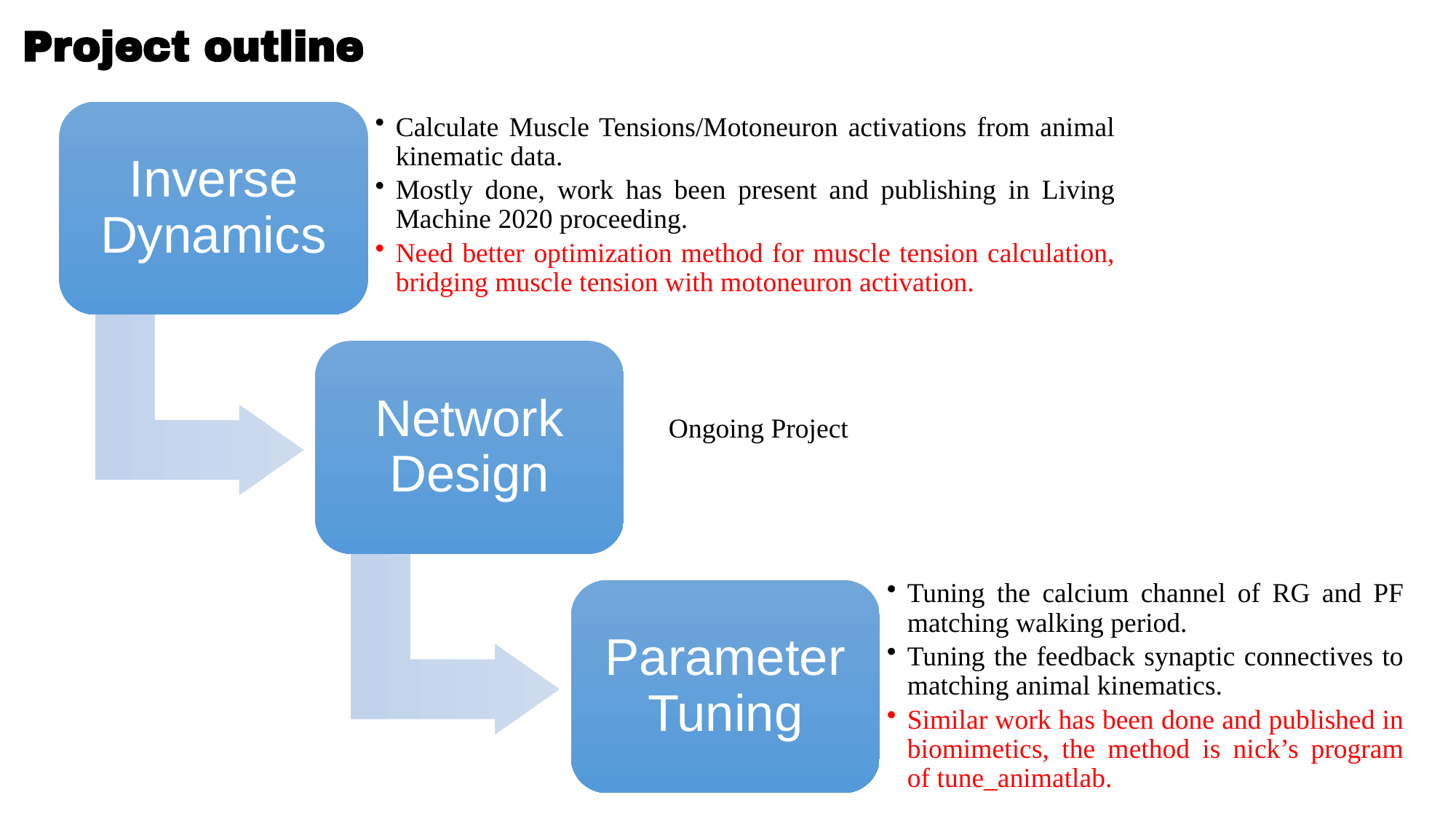

Project outline
Calculate Muscle Tensions/Motoneuron activations from animal kinematic data.
Mostly done, work has been present and publishing in Living Machine 2020 proceeding.
Need better optimization method for muscle tension calculation, bridging muscle tension with motoneuron activation.
Inverse Dynamics

Network Design

Parameter Tuning

Ongoing Project
Tuning the calcium channel of RG and PF matching walking period.
Tuning the feedback synaptic connectives to matching animal kinematics.
Similar work has been done and published in biomimetics, the method is nick’s program of tune_animatlab.